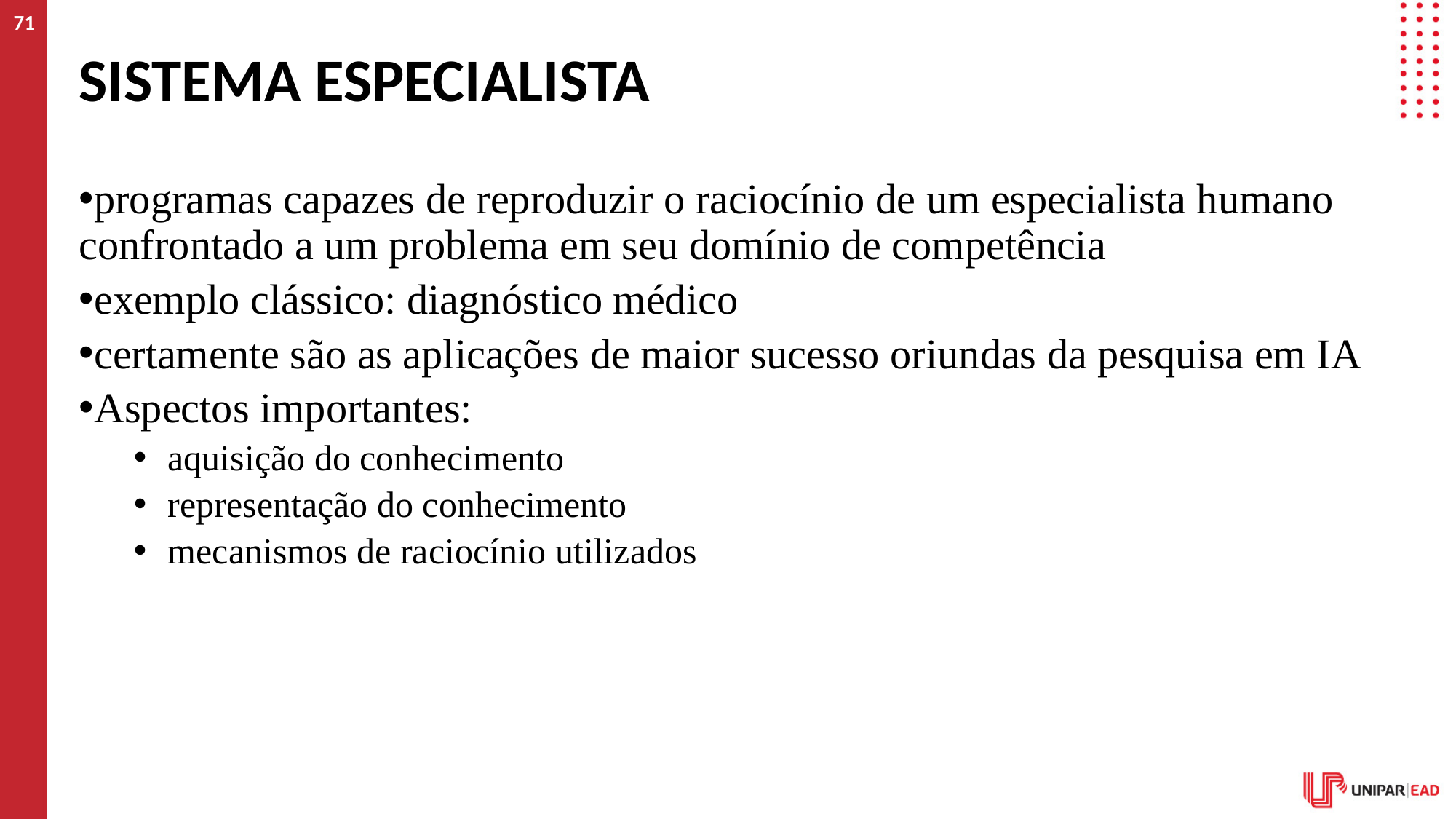

71
# Sistema especialista
programas capazes de reproduzir o raciocínio de um especialista humano confrontado a um problema em seu domínio de competência
exemplo clássico: diagnóstico médico
certamente são as aplicações de maior sucesso oriundas da pesquisa em IA
Aspectos importantes:
aquisição do conhecimento
representação do conhecimento
mecanismos de raciocínio utilizados